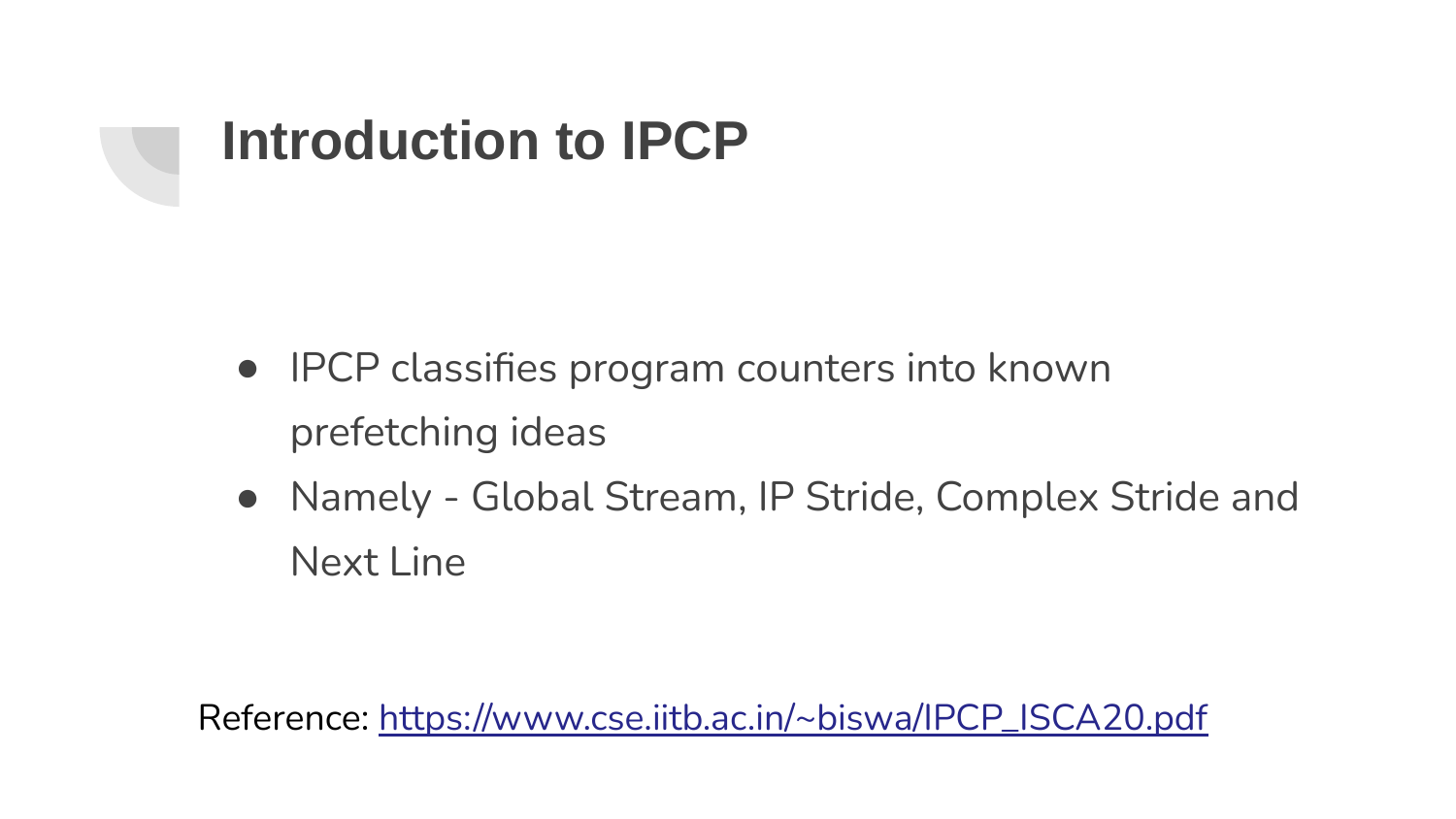

# Introduction to IPCP
IPCP classifies program counters into known prefetching ideas
Namely - Global Stream, IP Stride, Complex Stride and Next Line
Reference: https://www.cse.iitb.ac.in/~biswa/IPCP_ISCA20.pdf